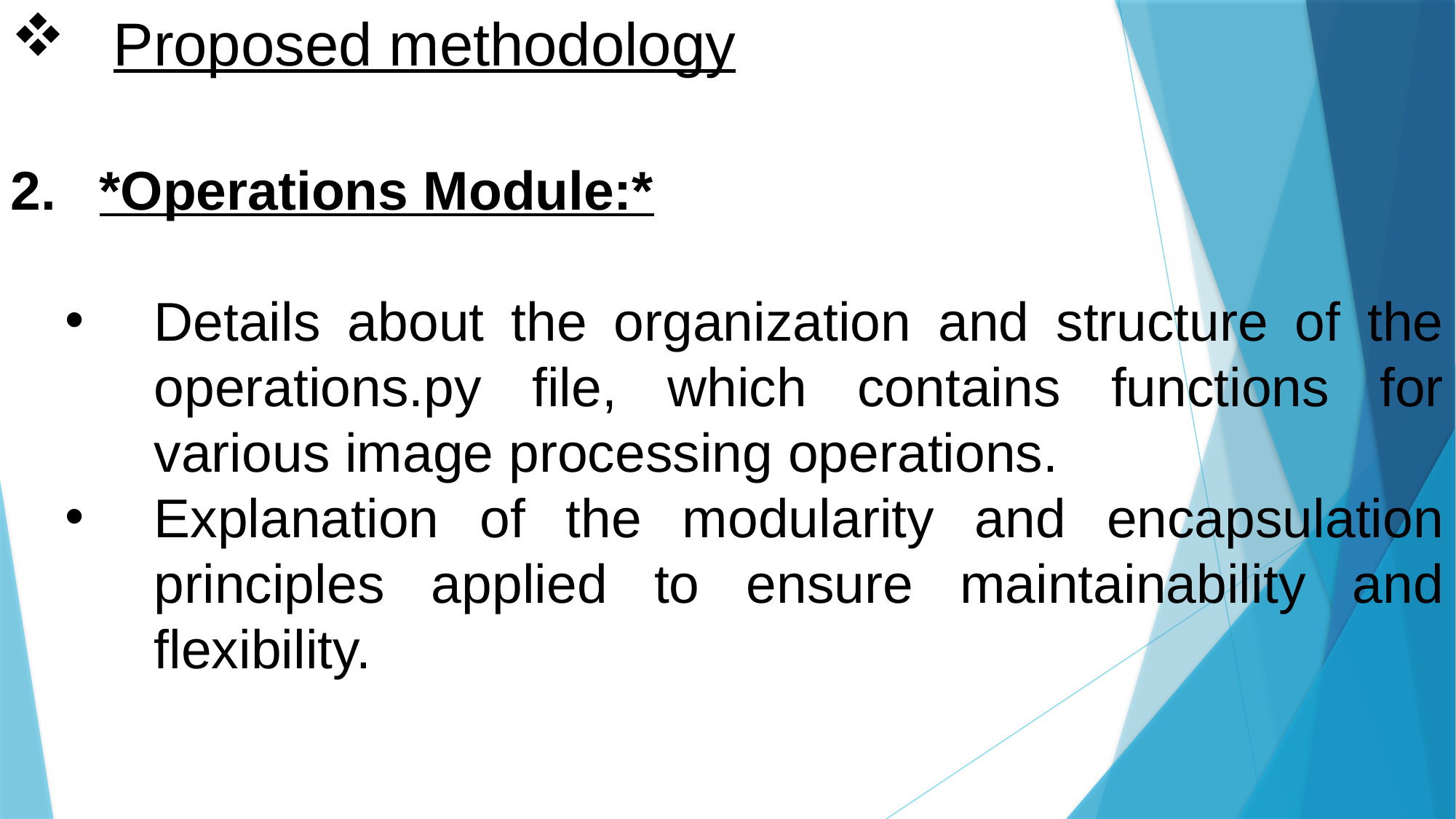

# Proposed methodology
*Operations Module:*

Details about the organization and structure of the operations.py file, which contains functions for various image processing operations.
Explanation of the modularity and encapsulation principles applied to ensure maintainability and flexibility.